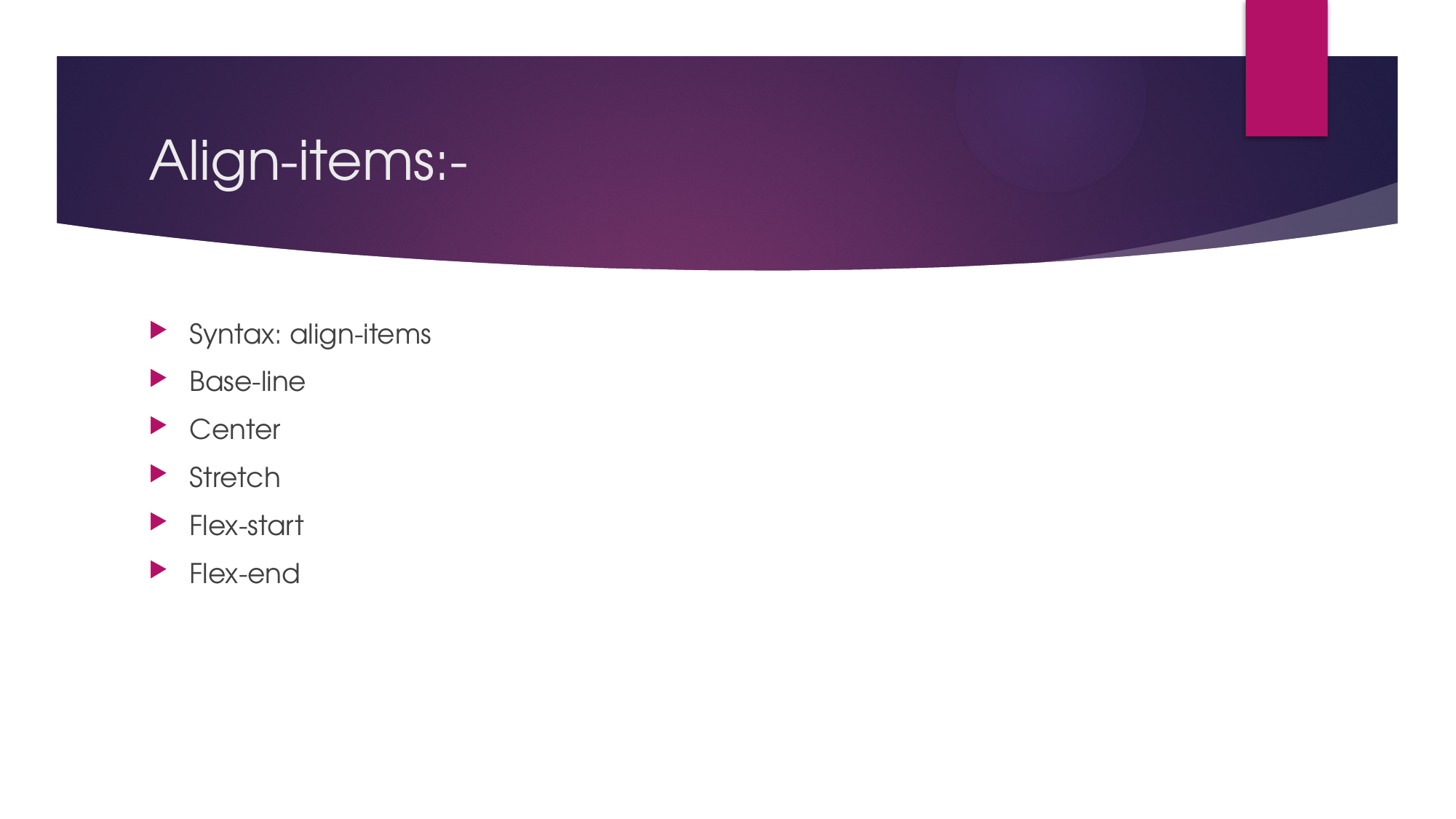

# Align-items:-
Syntax: align-items
Base-line
Center
Stretch
Flex-start
Flex-end